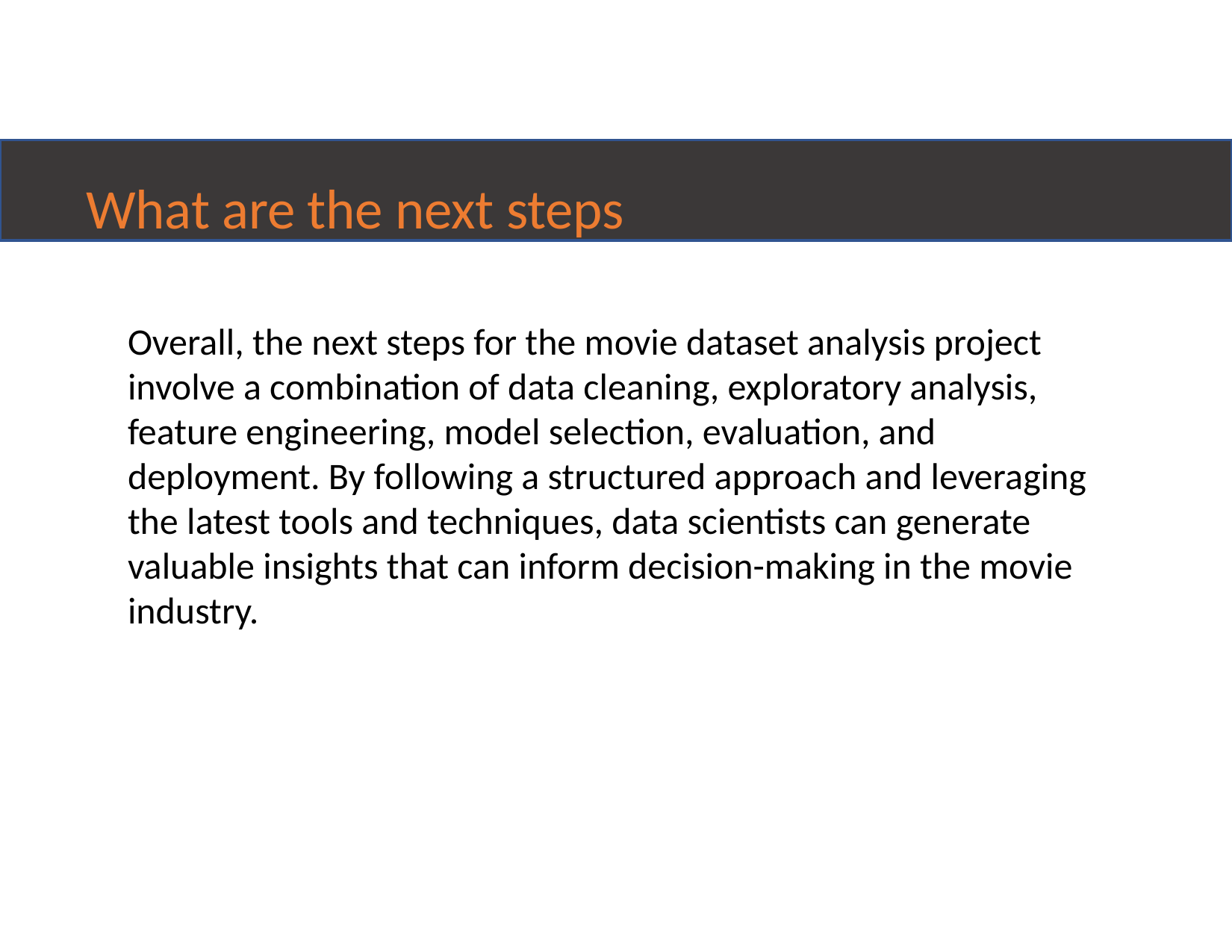

What are the next steps
Overall, the next steps for the movie dataset analysis project involve a combination of data cleaning, exploratory analysis, feature engineering, model selection, evaluation, and deployment. By following a structured approach and leveraging the latest tools and techniques, data scientists can generate valuable insights that can inform decision-making in the movie industry.